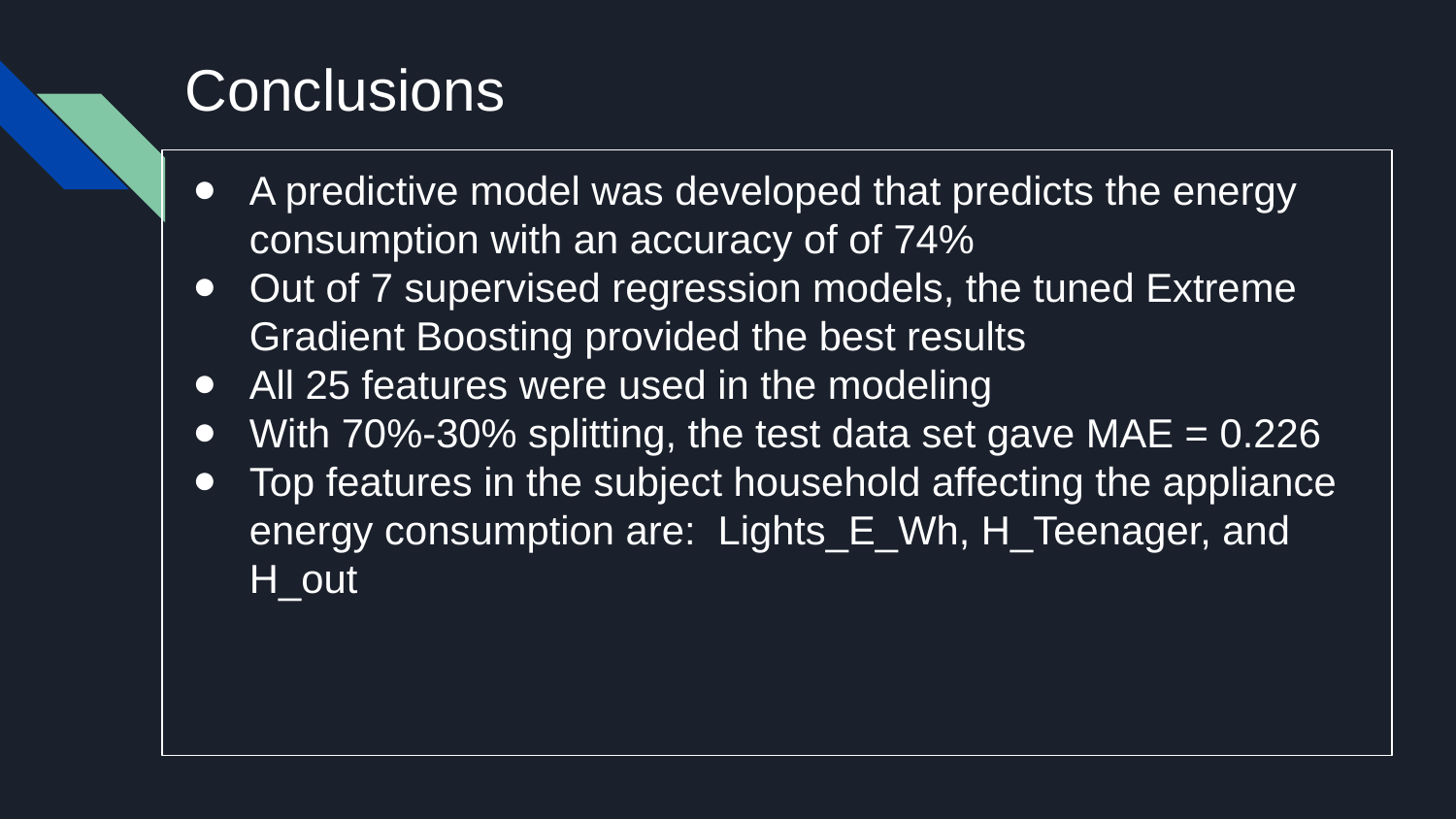

Conclusions
A predictive model was developed that predicts the energy consumption with an accuracy of of 74%
Out of 7 supervised regression models, the tuned Extreme Gradient Boosting provided the best results
All 25 features were used in the modeling
With 70%-30% splitting, the test data set gave MAE = 0.226
Top features in the subject household affecting the appliance energy consumption are:  Lights_E_Wh, H_Teenager, and H_out